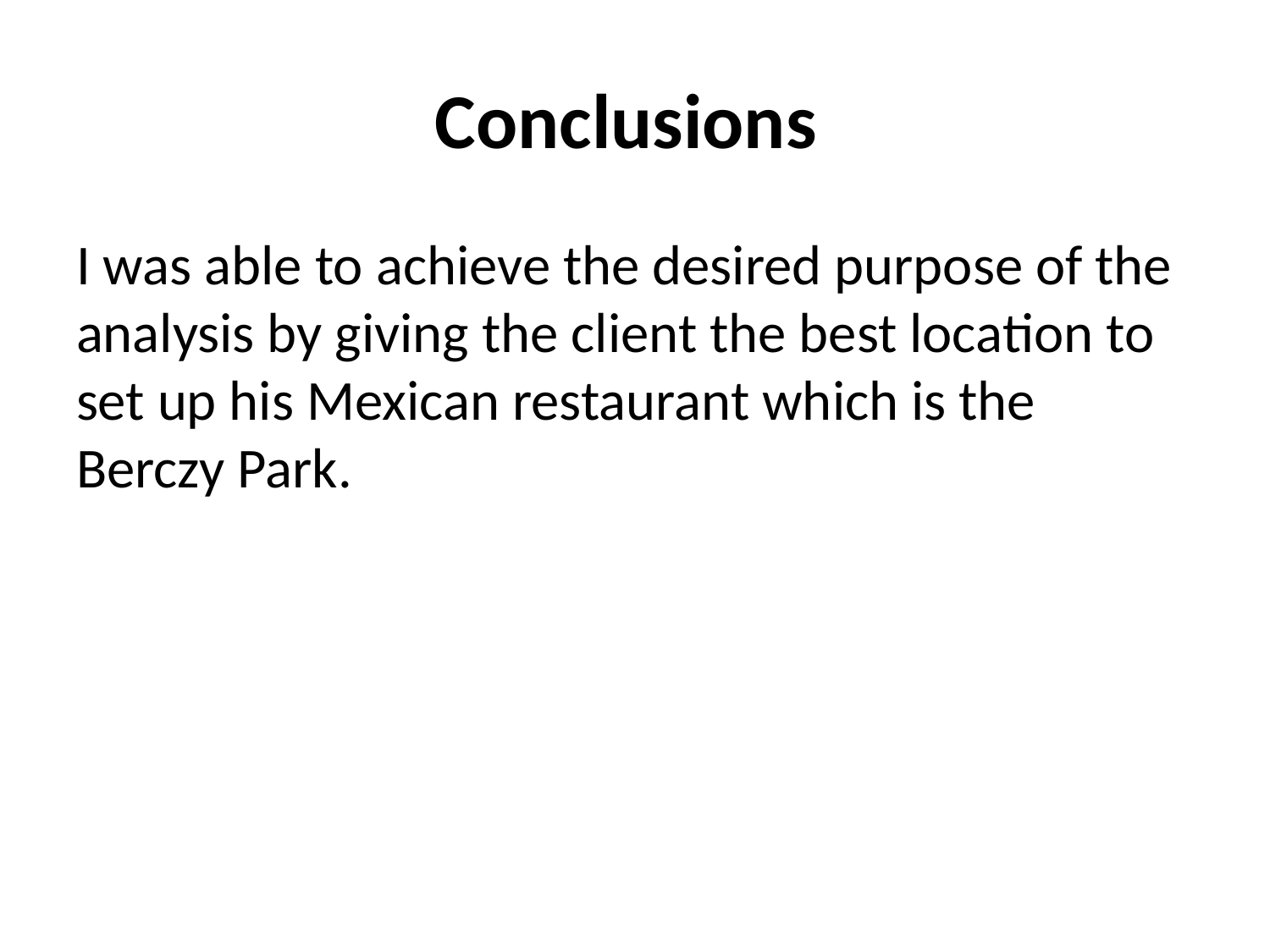

# Conclusions
I was able to achieve the desired purpose of the analysis by giving the client the best location to set up his Mexican restaurant which is the Berczy Park.